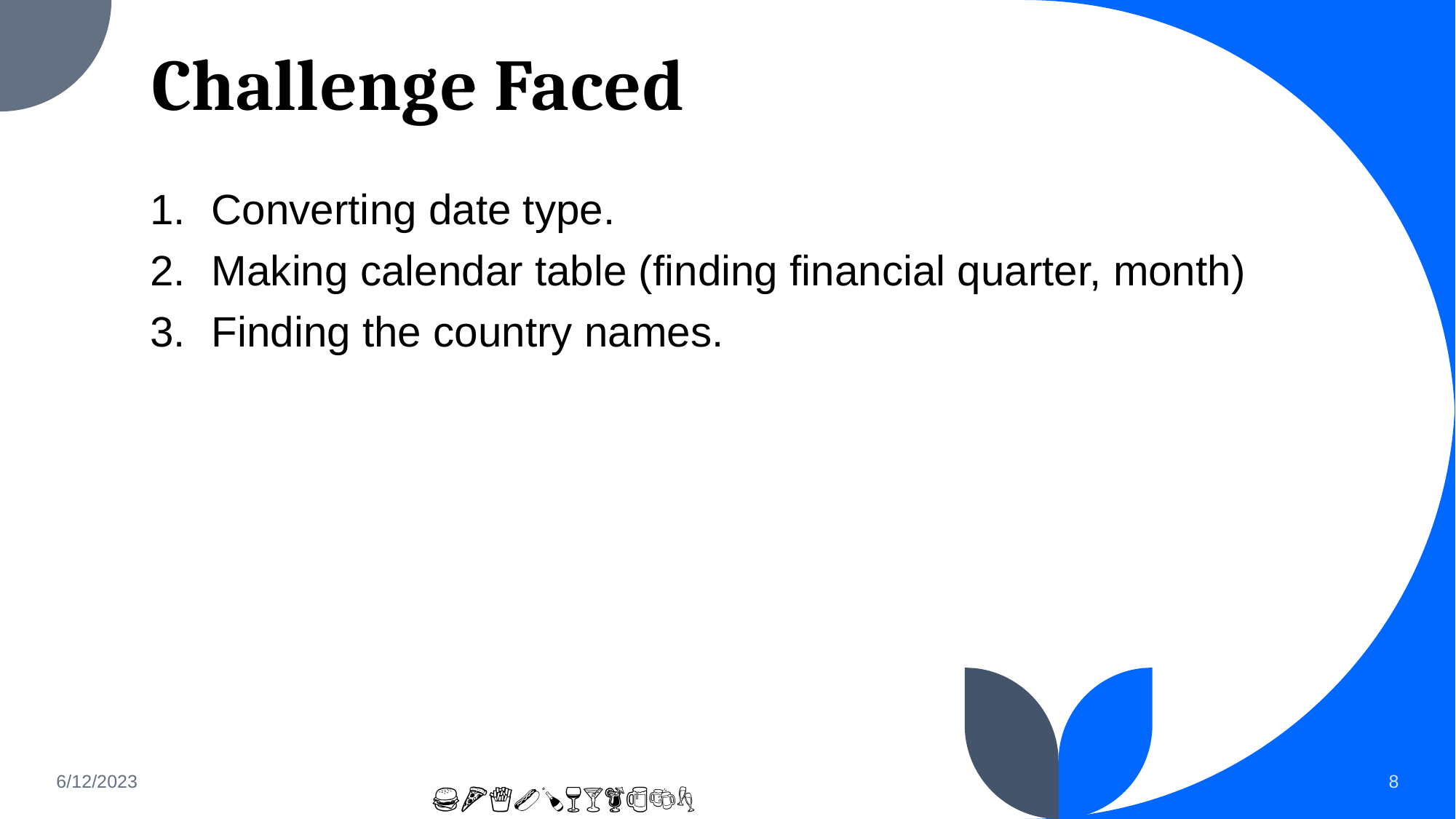

# Challenge Faced
Converting date type.
Making calendar table (finding financial quarter, month)
Finding the country names.

6/12/2023
8
🍔🍕🍟🌭🍾🍷🍸🍹🍺🍻🥂